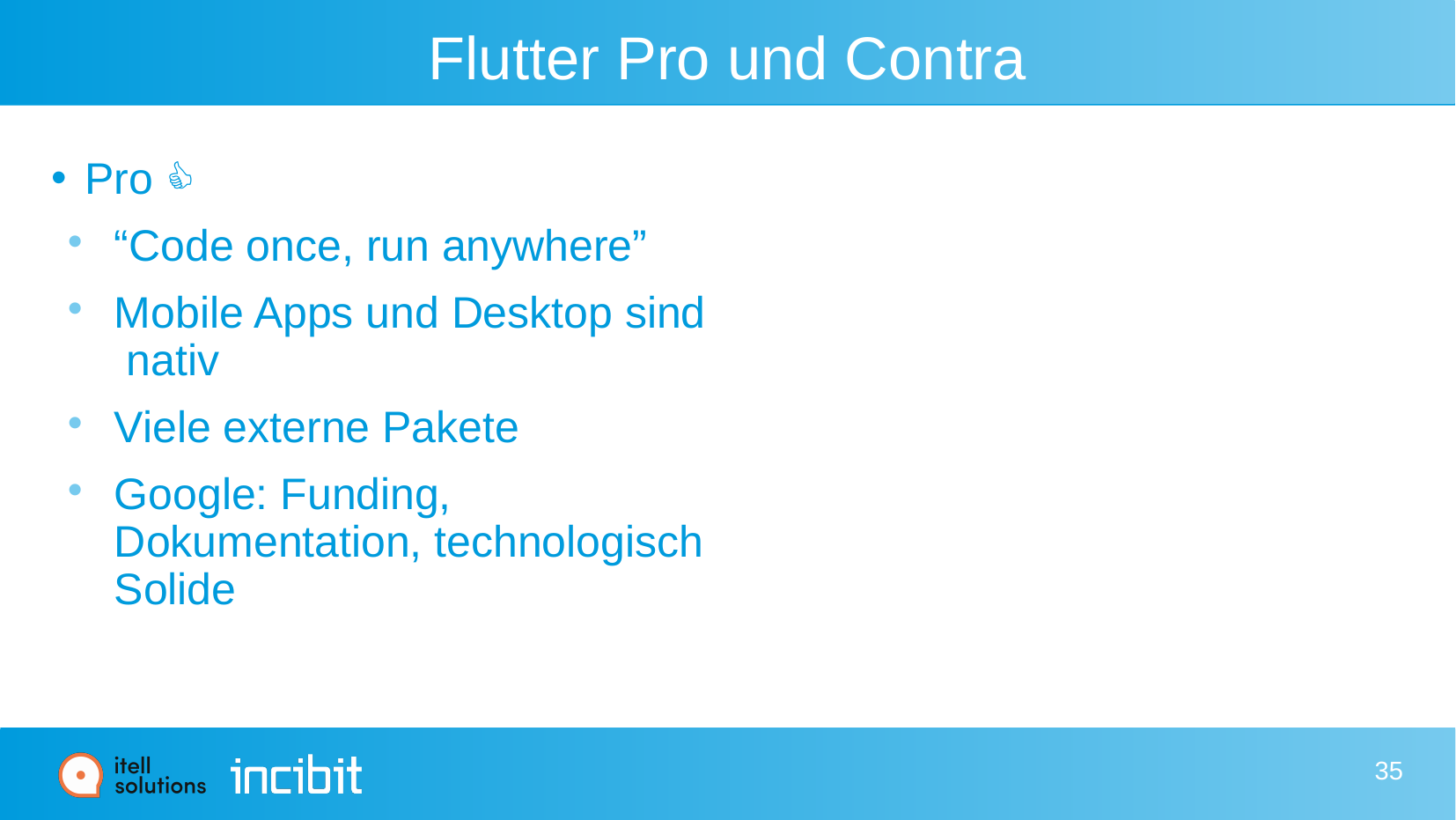

# Flutter Pro und Contra
Pro 👍
“Code once, run anywhere”
Mobile Apps und Desktop sind  nativ
Viele externe Pakete
Google: Funding, Dokumentation, technologisch Solide
35